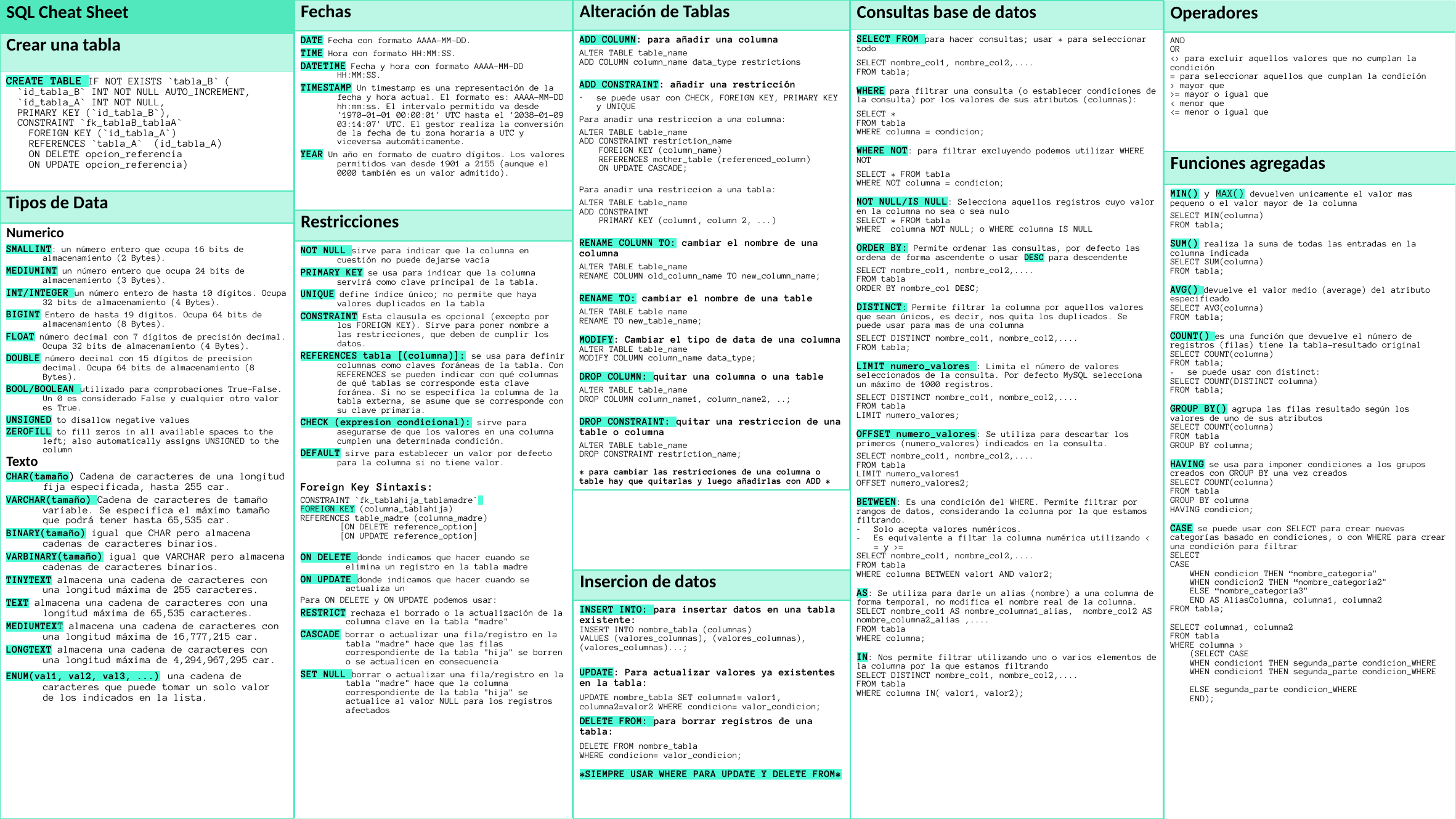

| Fechas |
| --- |
| DATE Fecha con formato AAAA-MM-DD. TIME Hora con formato HH:MM:SS. DATETIME Fecha y hora con formato AAAA-MM-DD HH:MM:SS. TIMESTAMP Un timestamp es una representación de la fecha y hora actual. El formato es: AAAA-MM-DD hh:mm:ss. El intervalo permitido va desde '1970-01-01 00:00:01' UTC hasta el '2038-01-09 03:14:07' UTC. El gestor realiza la conversión de la fecha de tu zona horaria a UTC y viceversa automáticamente. YEAR Un año en formato de cuatro dígitos. Los valores permitidos van desde 1901 a 2155 (aunque el 0000 también es un valor admitido). |
| Restricciones |
| NOT NULL sirve para indicar que la columna en cuestión no puede dejarse vacía PRIMARY KEY se usa para indicar que la columna servirá como clave principal de la tabla. UNIQUE define índice único; no permite que haya valores duplicados en la tabla CONSTRAINT Esta clausula es opcional (excepto por los FOREIGN KEY). Sirve para poner nombre a las restricciones, que deben de cumplir los datos. REFERENCES tabla [(columna)]: se usa para definir columnas como claves foráneas de la tabla. Con REFERENCES se pueden indicar con qué columnas de qué tablas se corresponde esta clave foránea. Si no se especifica la columna de la tabla externa, se asume que se corresponde con su clave primaria. CHECK (expresion condicional): sirve para asegurarse de que los valores en una columna cumplen una determinada condición. DEFAULT sirve para establecer un valor por defecto para la columna si no tiene valor. Foreign Key Sintaxis: CONSTRAINT `fk\_tablahija\_tablamadre` FOREIGN KEY (columna\_tablahija) REFERENCES table\_madre (columna\_madre) [ON DELETE reference\_option] [ON UPDATE reference\_option] ON DELETE donde indicamos que hacer cuando se elimina un registro en la tabla madre ON UPDATE donde indicamos que hacer cuando se actualiza un Para ON DELETE y ON UPDATE podemos usar: RESTRICT rechaza el borrado o la actualización de la columna clave en la tabla "madre" CASCADE borrar o actualizar una fila/registro en la tabla "madre" hace que las filas correspondiente de la tabla "hija" se borren o se actualicen en consecuencia SET NULL borrar o actualizar una fila/registro en la tabla "madre" hace que la columna correspondiente de la tabla "hija" se actualice al valor NULL para los registros afectados |
| Alteración de Tablas |
| --- |
| ADD COLUMN: para añadir una columna ALTER TABLE table\_name ADD COLUMN column\_name data\_type restrictions ADD CONSTRAINT: añadir una restricción se puede usar con CHECK, FOREIGN KEY, PRIMARY KEY y UNIQUE Para anadir una restriccion a una columna: ALTER TABLE table\_name ADD CONSTRAINT restriction\_name FOREIGN KEY (column\_name) REFERENCES mother\_table (referenced\_column) ON UPDATE CASCADE; Para anadir una restriccion a una tabla: ALTER TABLE table\_name ADD CONSTRAINT PRIMARY KEY (column1, column 2, ...) RENAME COLUMN TO: cambiar el nombre de una columna ALTER TABLE table\_name RENAME COLUMN old\_column\_name TO new\_column\_name; RENAME TO: cambiar el nombre de una table ALTER TABLE table name RENAME TO new\_table\_name; MODIFY: Cambiar el tipo de data de una columna ALTER TABLE table\_name MODIFY COLUMN column\_name data\_type; DROP COLUMN: quitar una columna o una table ALTER TABLE table\_name DROP COLUMN column\_name1, column\_name2, ..; DROP CONSTRAINT: quitar una restriccion de una table o columna ALTER TABLE table\_name DROP CONSTRAINT restriction\_name; \* para cambiar las restricciones de una columna o table hay que quitarlas y luego añadirlas con ADD \* |
| SQL Cheat Sheet |
| --- |
| Crear una tabla |
| CREATE TABLE IF NOT EXISTS `tabla\_B` ( `id\_tabla\_B` INT NOT NULL AUTO\_INCREMENT, `id\_tabla\_A` INT NOT NULL, PRIMARY KEY (`id\_tabla\_B`), CONSTRAINT `fk\_tablaB\_tablaA` FOREIGN KEY (`id\_tabla\_A`) REFERENCES `tabla\_A` (id\_tabla\_A) ON DELETE opcion\_referencia ON UPDATE opcion\_referencia) |
| Tipos de Data |
| Numerico SMALLINT: un número entero que ocupa 16 bits de almacenamiento (2 Bytes). MEDIUMINT un número entero que ocupa 24 bits de almacenamiento (3 Bytes). INT/INTEGER un número entero de hasta 10 dígitos. Ocupa 32 bits de almacenamiento (4 Bytes). BIGINT Entero de hasta 19 dígitos. Ocupa 64 bits de almacenamiento (8 Bytes). FLOAT número decimal con 7 dígitos de precisión decimal. Ocupa 32 bits de almacenamiento (4 Bytes). DOUBLE número decimal con 15 dígitos de precision decimal. Ocupa 64 bits de almacenamiento (8 Bytes). BOOL/BOOLEAN utilizado para comprobaciones True-False. Un 0 es considerado False y cualquier otro valor es True. UNSIGNED to disallow negative values ZEROFILL to fill zeros in all available spaces to the left; also automatically assigns UNSIGNED to the column Texto CHAR(tamaño) Cadena de caracteres de una longitud fija especificada, hasta 255 car. VARCHAR(tamaño) Cadena de caracteres de tamaño variable. Se especifica el máximo tamaño que podrá tener hasta 65,535 car. BINARY(tamaño) igual que CHAR pero almacena cadenas de caracteres binarios. VARBINARY(tamaño) igual que VARCHAR pero almacena cadenas de caracteres binarios. TINYTEXT almacena una cadena de caracteres con una longitud máxima de 255 caracteres. TEXT almacena una cadena de caracteres con una longitud máxima de 65,535 caracteres. MEDIUMTEXT almacena una cadena de caracteres con una longitud máxima de 16,777,215 car. LONGTEXT almacena una cadena de caracteres con una longitud máxima de 4,294,967,295 car. ENUM(val1, val2, val3, ...) una cadena de caracteres que puede tomar un solo valor de los indicados en la lista. |
| Consultas base de datos |
| --- |
| SELECT FROM para hacer consultas; usar \* para seleccionar todo SELECT nombre\_col1, nombre\_col2,.... FROM tabla; WHERE para filtrar una consulta (o establecer condiciones de la consulta) por los valores de sus atributos (columnas): SELECT \* FROM tabla WHERE columna = condicion; WHERE NOT: para filtrar excluyendo podemos utilizar WHERE NOT SELECT \* FROM tabla WHERE NOT columna = condicion; NOT NULL/IS NULL: Selecciona aquellos registros cuyo valor en la columna no sea o sea nulo SELECT \* FROM tabla WHERE columna NOT NULL; o WHERE columna IS NULL ORDER BY: Permite ordenar las consultas, por defecto las ordena de forma ascendente o usar DESC para descendente SELECT nombre\_col1, nombre\_col2,.... FROM tabla ORDER BY nombre\_col DESC; DISTINCT: Permite filtrar la columna por aquellos valores que sean únicos, es decir, nos quita los duplicados. Se puede usar para mas de una columna SELECT DISTINCT nombre\_col1, nombre\_col2,.... FROM tabla; LIMIT numero\_valores : Limita el número de valores seleccionados de la consulta. Por defecto MySQL selecciona un máximo de 1000 registros. SELECT DISTINCT nombre\_col1, nombre\_col2,.... FROM tabla LIMIT numero\_valores; OFFSET numero\_valores: Se utiliza para descartar los primeros (numero\_valores) indicados en la consulta. SELECT nombre\_col1, nombre\_col2,.... FROM tabla LIMIT numero\_valores1 OFFSET numero\_valores2; BETWEEN: Es una condición del WHERE. Permite filtrar por rangos de datos, considerando la columna por la que estamos filtrando. Solo acepta valores numéricos. Es equivalente a filtar la columna numérica utilizando < = y >= SELECT nombre\_col1, nombre\_col2,.... FROM tabla WHERE columna BETWEEN valor1 AND valor2; AS: Se utiliza para darle un alias (nombre) a una columna de forma temporal, no modifica el nombre real de la columna. SELECT nombre\_col1 AS nombre\_columna1\_alias, nombre\_col2 AS nombre\_columna2\_alias ,.... FROM tabla WHERE columna; IN: Nos permite filtrar utilizando uno o varios elementos de la columna por la que estamos filtrando SELECT DISTINCT nombre\_col1, nombre\_col2,.... FROM tabla WHERE columna IN( valor1, valor2); |
| Operadores |
| --- |
| AND OR <> para excluir aquellos valores que no cumplan la condición = para seleccionar aquellos que cumplan la condición > mayor que >= mayor o igual que < menor que <= menor o igual que |
| Funciones agregadas |
| MIN() y MAX() devuelven unicamente el valor mas pequeno o el valor mayor de la columna SELECT MIN(columna) FROM tabla; SUM() realiza la suma de todas las entradas en la columna indicada SELECT SUM(columna) FROM tabla; AVG() devuelve el valor medio (average) del atributo especificado SELECT AVG(columna) FROM tabla; COUNT() es una función que devuelve el número de registros (filas) tiene la tabla-resultado original SELECT COUNT(columna) FROM tabla; se puede usar con distinct: SELECT COUNT(DISTINCT columna) FROM tabla; GROUP BY() agrupa las filas resultado según los valores de uno de sus atributos SELECT COUNT(columna) FROM tabla GROUP BY columna; HAVING se usa para imponer condiciones a los grupos creados con GROUP BY una vez creados SELECT COUNT(columna) FROM tabla GROUP BY columna HAVING condicion; CASE se puede usar con SELECT para crear nuevas categorías basado en condiciones, o con WHERE para crear una condición para filtrar SELECT CASE WHEN condicion THEN “nombre\_categoria" WHEN condicion2 THEN “nombre\_categoria2" ELSE “nombre\_categoria3" END AS AliasColumna, columna1, columna2 FROM tabla; SELECT columna1, columna2 FROM tabla WHERE columna > (SELECT CASE WHEN condicion1 THEN segunda\_parte condicion\_WHERE WHEN condicion1 THEN segunda\_parte condicion\_WHERE ELSE segunda\_parte condicion\_WHERE END); |
| Insercion de datos |
| --- |
| INSERT INTO: para insertar datos en una tabla existente: INSERT INTO nombre\_tabla (columnas) VALUES (valores\_columnas), (valores\_columnas), (valores\_columnas)...; UPDATE: Para actualizar valores ya existentes en la tabla: UPDATE nombre\_tabla SET columna1= valor1, columna2=valor2 WHERE condicion= valor\_condicion; DELETE FROM: para borrar registros de una tabla: DELETE FROM nombre\_tabla WHERE condicion= valor\_condicion; \*SIEMPRE USAR WHERE PARA UPDATE Y DELETE FROM\* |